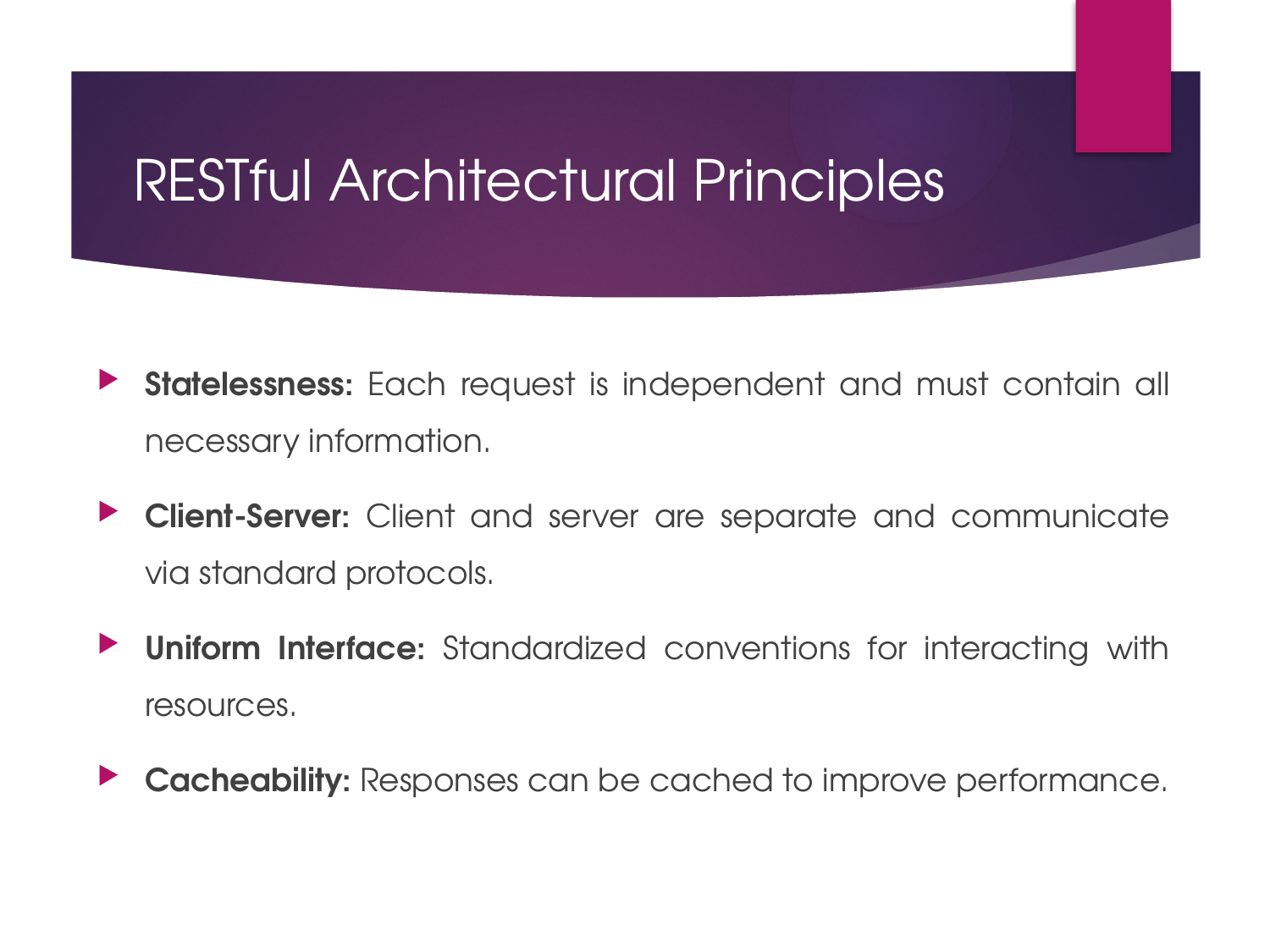

# RESTful Architectural Principles
Statelessness: Each request is independent and must contain all necessary information.
Client-Server: Client and server are separate and communicate via standard protocols.
Uniform Interface: Standardized conventions for interacting with resources.
Cacheability: Responses can be cached to improve performance.